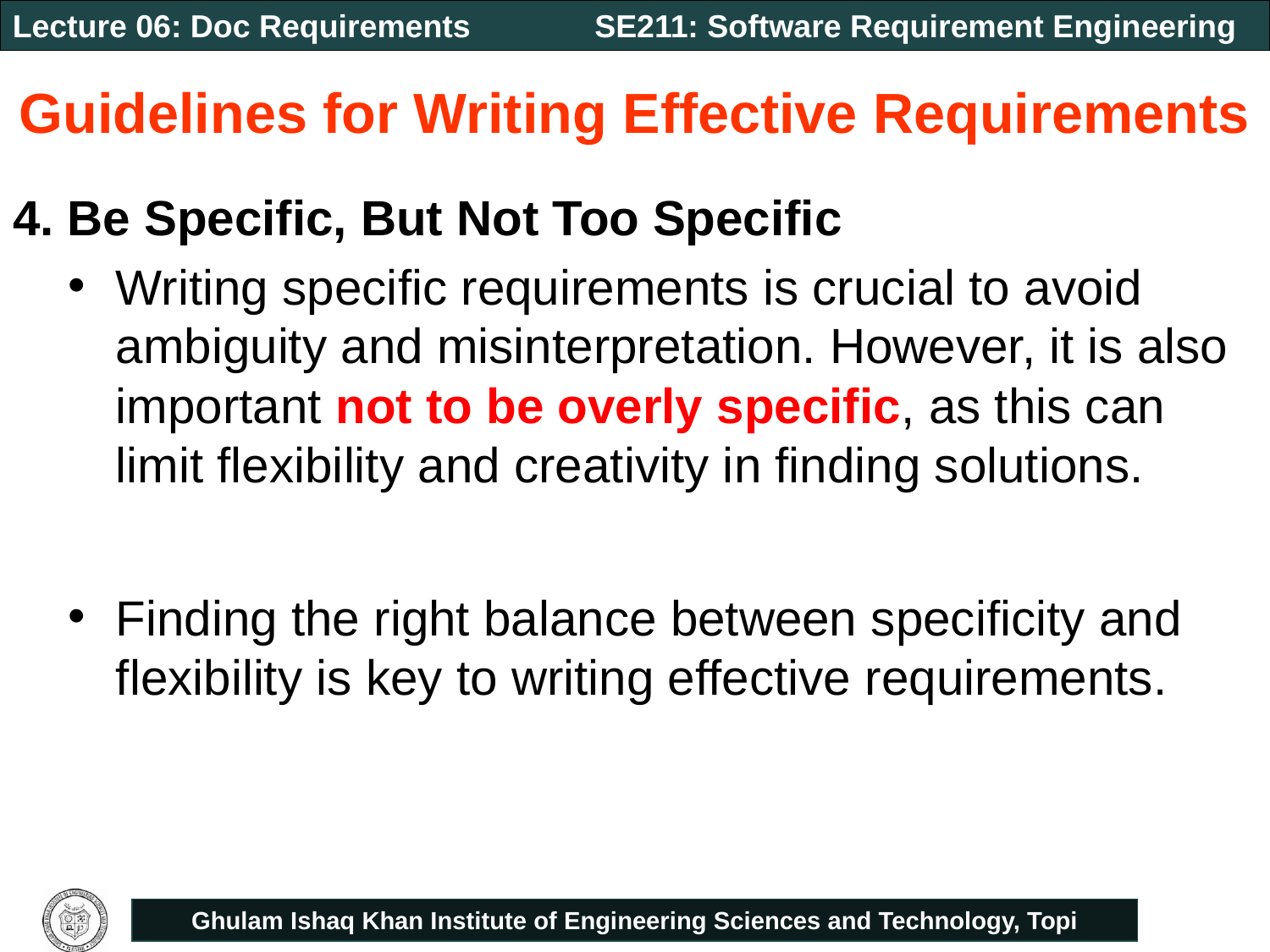

# Guidelines for Writing Effective Requirements
4. Be Specific, But Not Too Specific
Writing specific requirements is crucial to avoid ambiguity and misinterpretation. However, it is also important not to be overly specific, as this can limit flexibility and creativity in finding solutions.

Finding the right balance between specificity and flexibility is key to writing effective requirements.